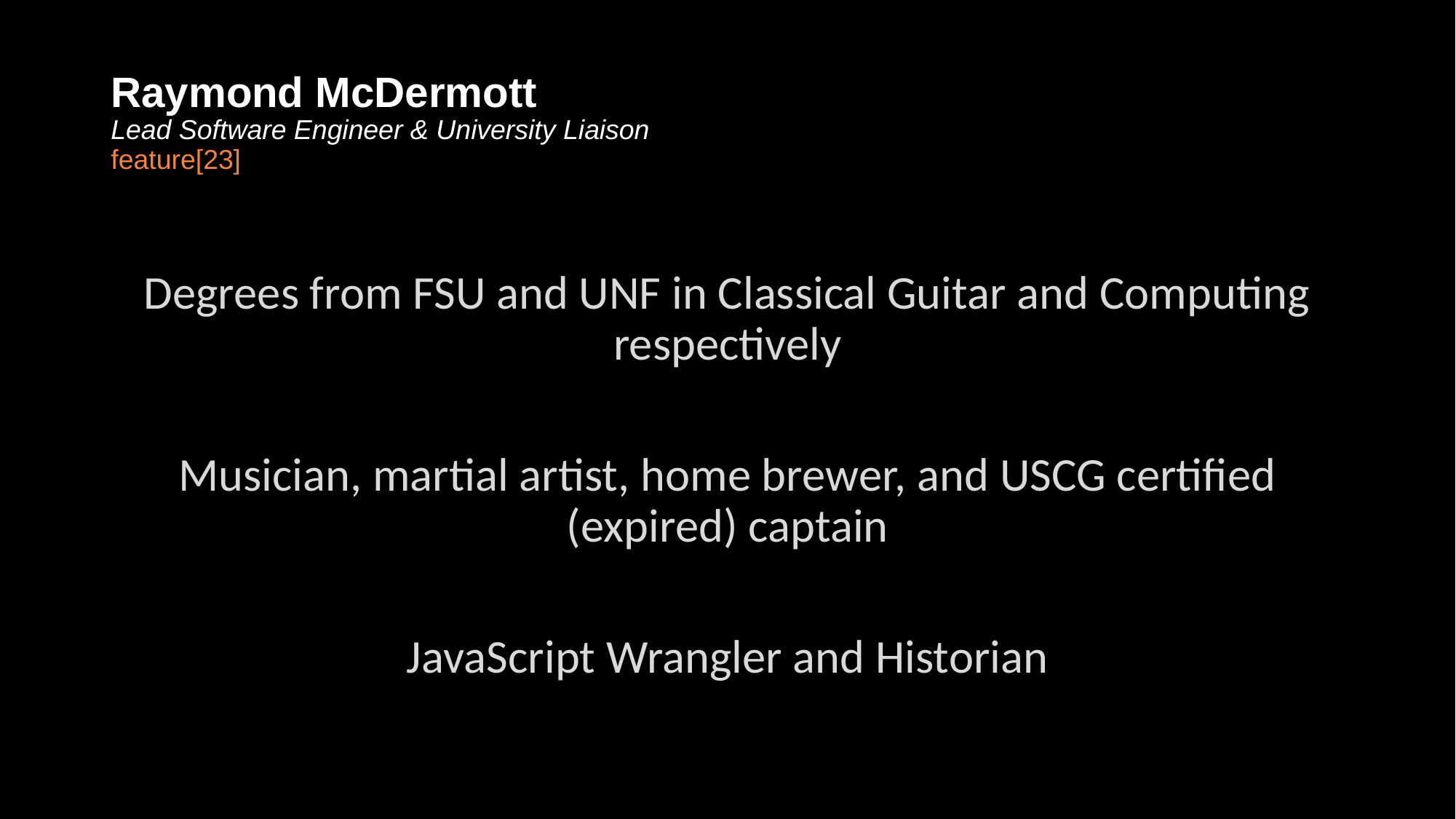

# Raymond McDermott Lead Software Engineer & University Liaison feature[23]
Degrees from FSU and UNF in Classical Guitar and Computing respectively

Musician, martial artist, home brewer, and USCG certified (expired) captain

JavaScript Wrangler and Historian